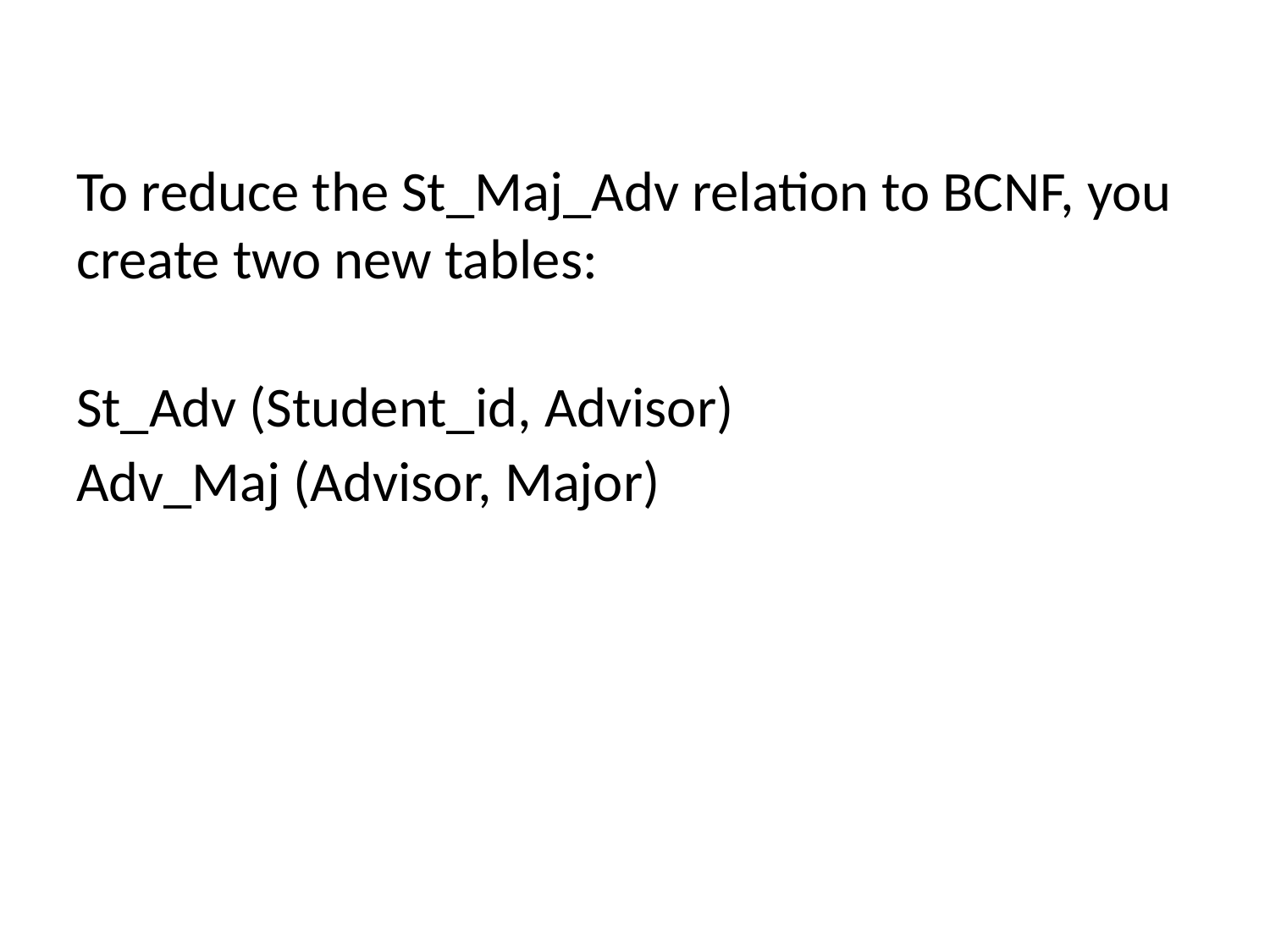

To reduce the St_Maj_Adv relation to BCNF, you create two new tables:

St_Adv (Student_id, Advisor)
Adv_Maj (Advisor, Major)